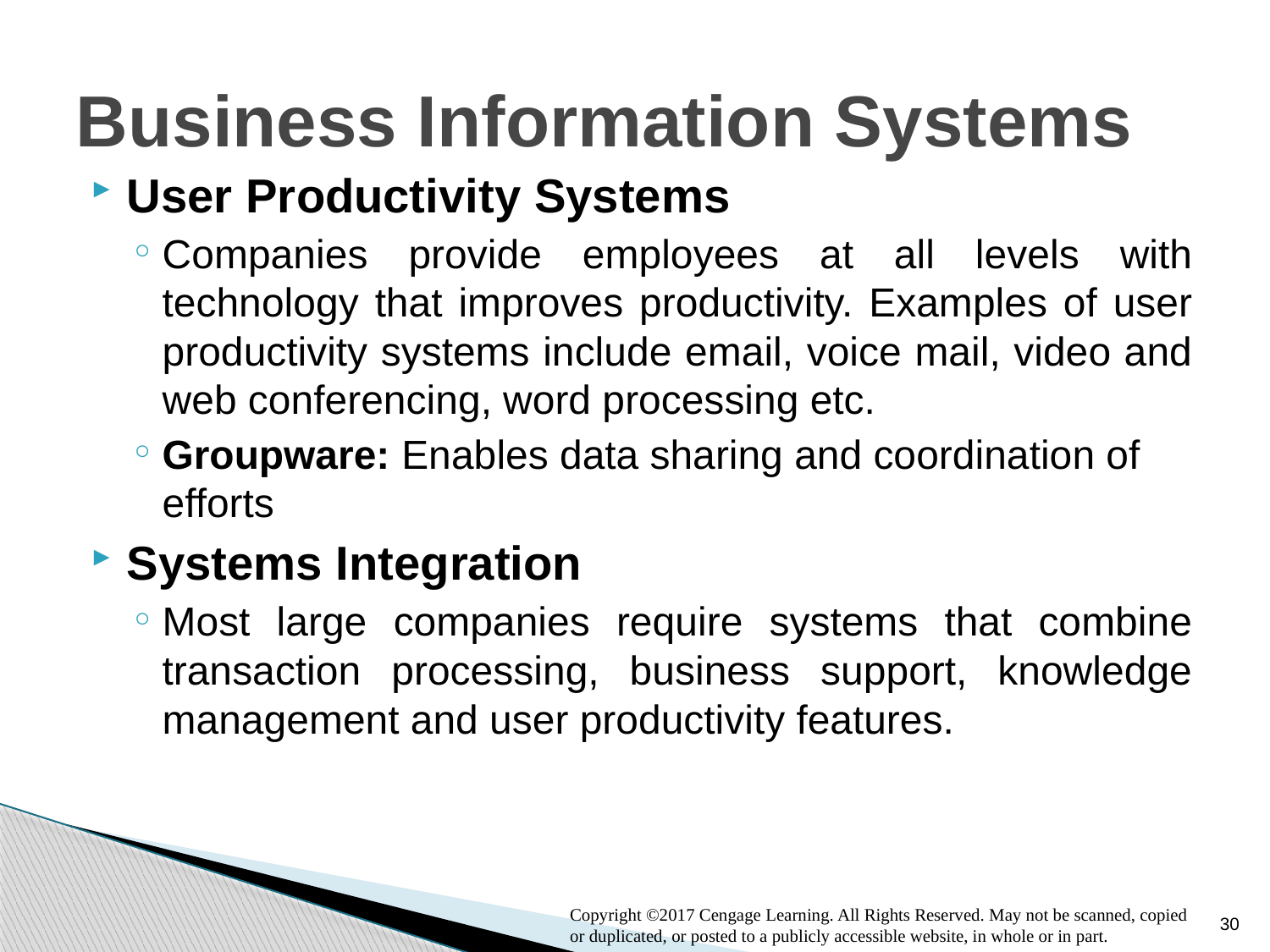

# Business Information Systems
User Productivity Systems
Companies provide employees at all levels with technology that improves productivity. Examples of user productivity systems include email, voice mail, video and web conferencing, word processing etc.
Groupware: Enables data sharing and coordination of efforts
Systems Integration
Most large companies require systems that combine transaction processing, business support, knowledge management and user productivity features.
30
Copyright ©2017 Cengage Learning. All Rights Reserved. May not be scanned, copied or duplicated, or posted to a publicly accessible website, in whole or in part.